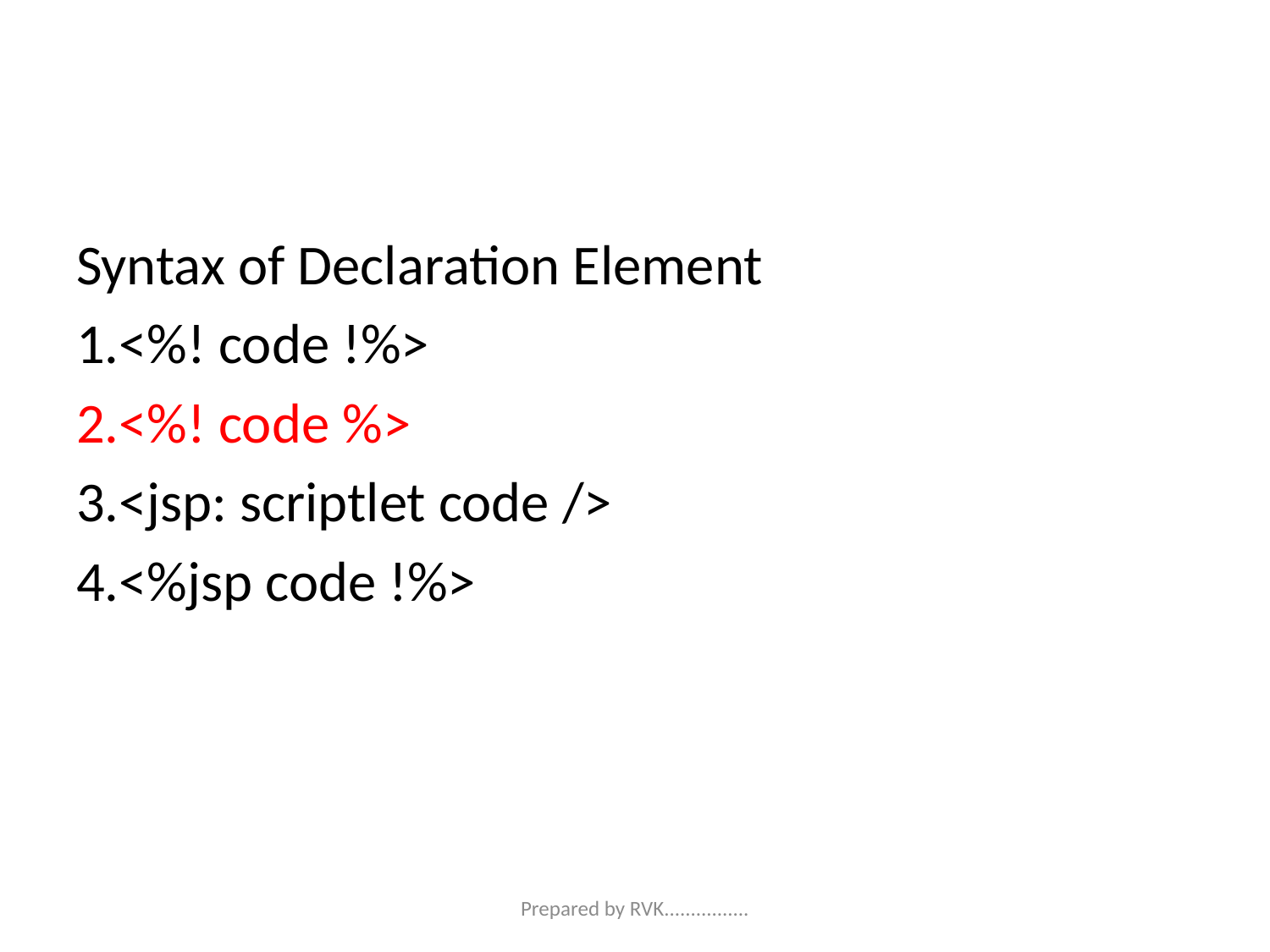

#
Syntax of Declaration Element
1.<%! code !%>
2.<%! code %>
3.<jsp: scriptlet code />
4.<%jsp code !%>
Prepared by RVK................